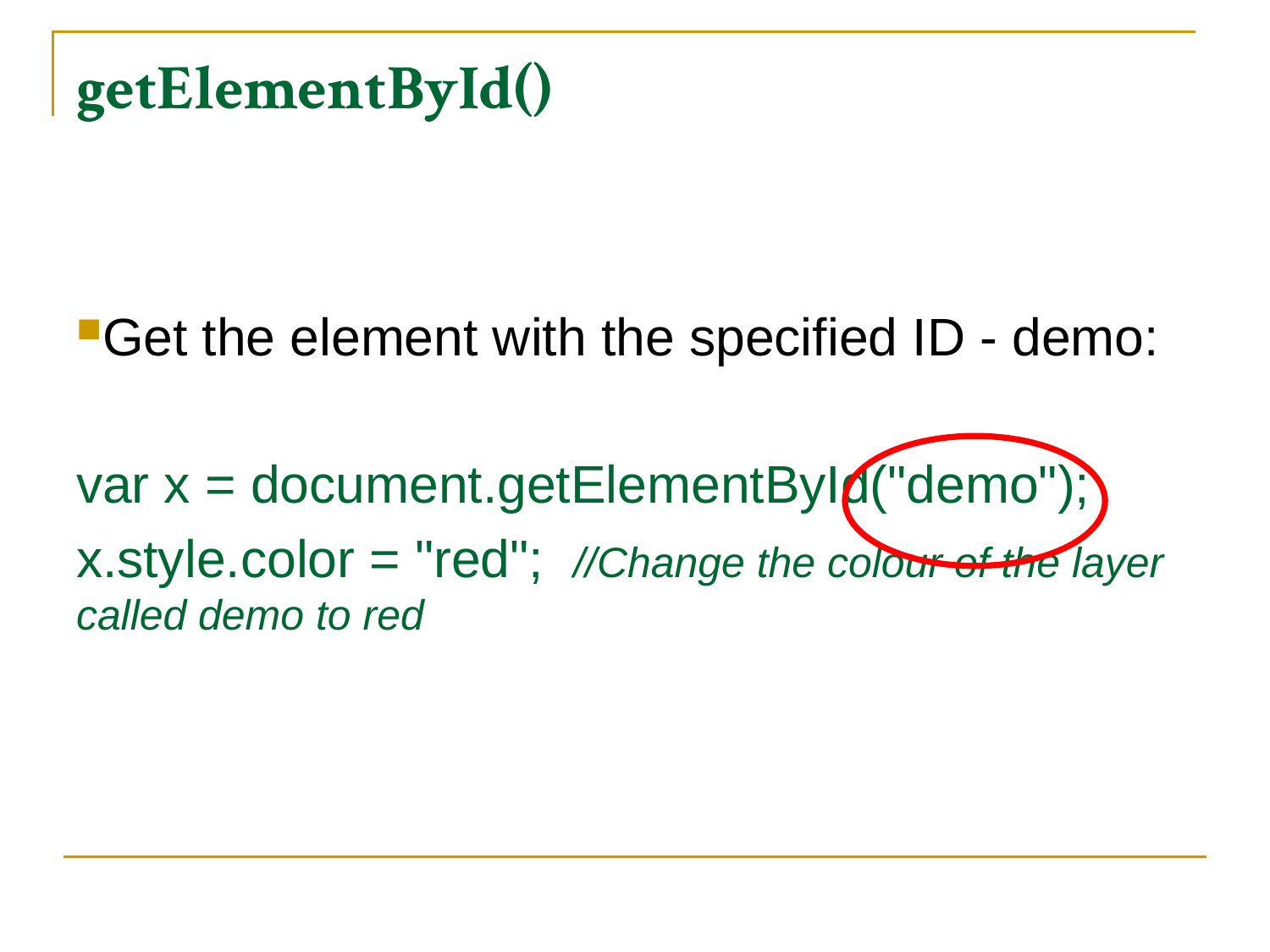

# getElementById()

Get the element with the specified ID - demo:

var x = document.getElementById("demo");
x.style.color = "red";  //Change the colour of the layer called demo to red